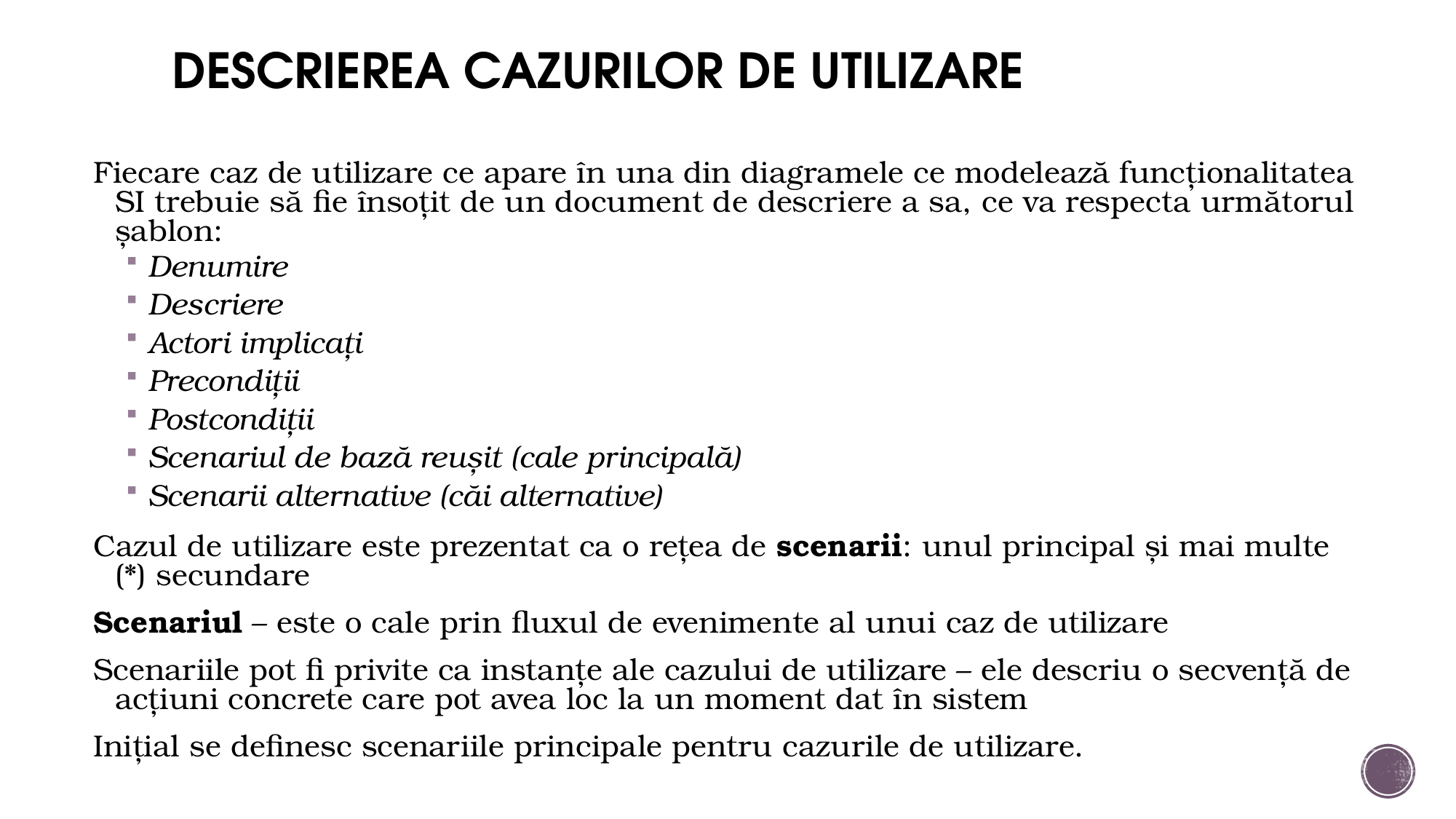

# DESCRIEREA CAZURILOR DE UTILIZARE
Fiecare caz de utilizare ce apare în una din diagramele ce modelează funcţionalitatea SI trebuie să fie însoţit de un document de descriere a sa, ce va respecta următorul şablon:
Denumire
Descriere
Actori implicaţi
Precondiţii
Postcondiţii
Scenariul de bază reuşit (cale principală)
Scenarii alternative (căi alternative)
Cazul de utilizare este prezentat ca o reţea de scenarii: unul principal şi mai multe (*) secundare
Scenariul – este o cale prin fluxul de evenimente al unui caz de utilizare
Scenariile pot fi privite ca instanţe ale cazului de utilizare – ele descriu o secvenţă de acţiuni concrete care pot avea loc la un moment dat în sistem
Iniţial se definesc scenariile principale pentru cazurile de utilizare.